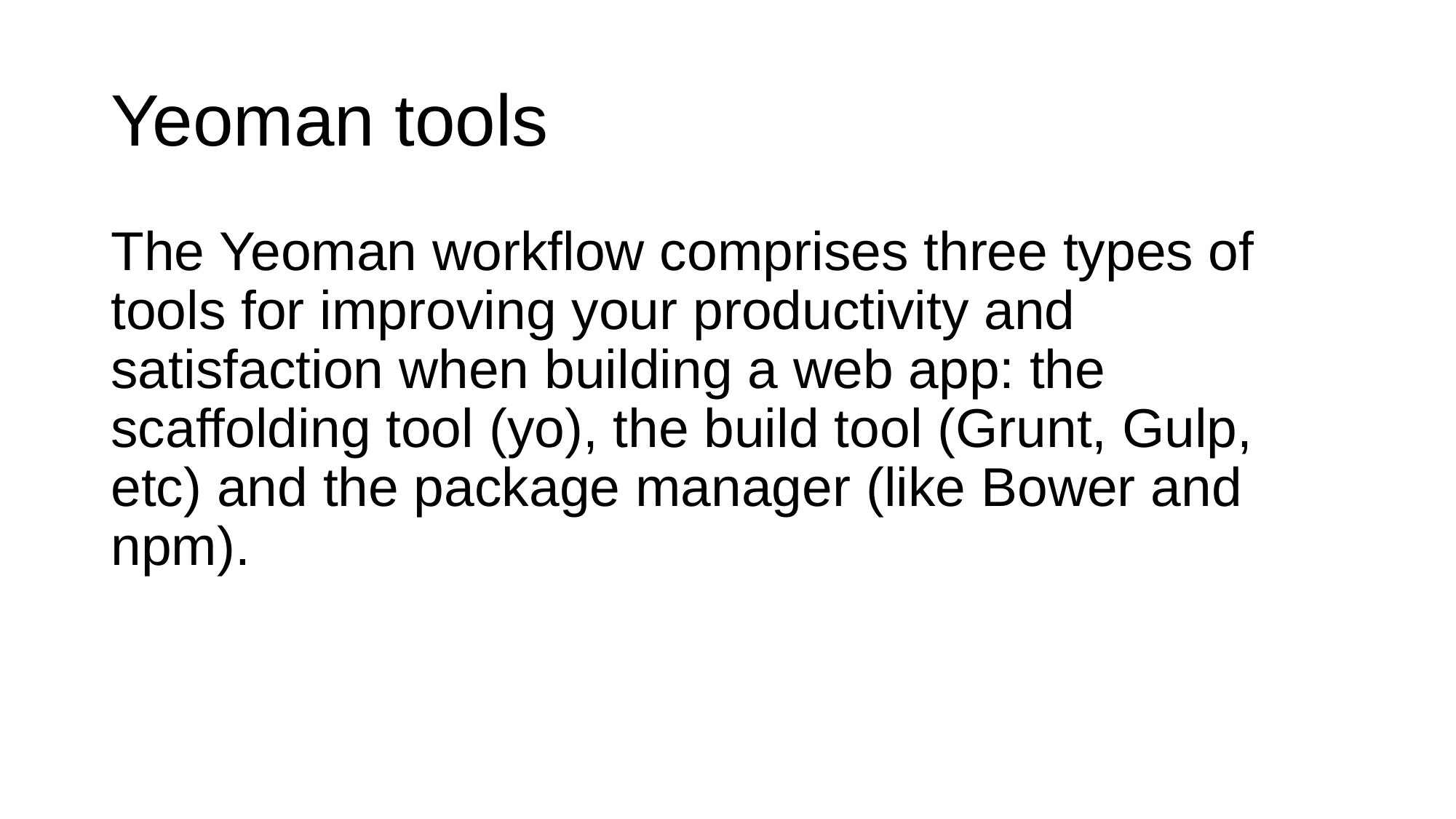

# Yeoman tools
The Yeoman workflow comprises three types of tools for improving your productivity and satisfaction when building a web app: the scaffolding tool (yo), the build tool (Grunt, Gulp, etc) and the package manager (like Bower and npm).